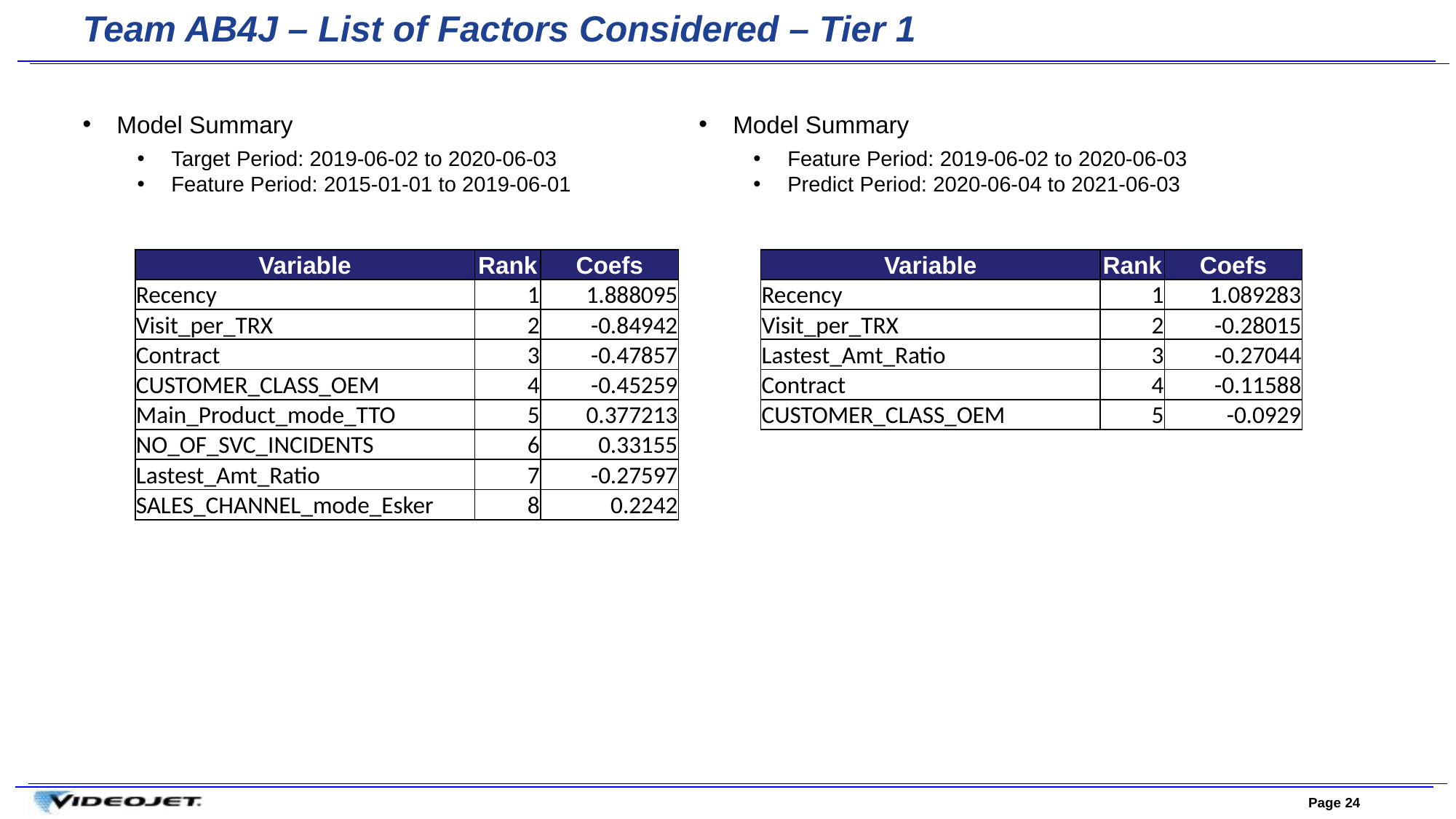

Team AB4J – List of Factors Considered – Tier 1
Model Summary

Target Period: 2019-06-02 to 2020-06-03
Feature Period: 2015-01-01 to 2019-06-01
Model Summary

Feature Period: 2019-06-02 to 2020-06-03
Predict Period: 2020-06-04 to 2021-06-03
| Variable | Rank | Coefs |
| --- | --- | --- |
| Recency | 1 | 1.888095 |
| Visit\_per\_TRX | 2 | -0.84942 |
| Contract | 3 | -0.47857 |
| CUSTOMER\_CLASS\_OEM | 4 | -0.45259 |
| Main\_Product\_mode\_TTO | 5 | 0.377213 |
| NO\_OF\_SVC\_INCIDENTS | 6 | 0.33155 |
| Lastest\_Amt\_Ratio | 7 | -0.27597 |
| SALES\_CHANNEL\_mode\_Esker | 8 | 0.2242 |
| Variable | Rank | Coefs |
| --- | --- | --- |
| Recency | 1 | 1.089283 |
| Visit\_per\_TRX | 2 | -0.28015 |
| Lastest\_Amt\_Ratio | 3 | -0.27044 |
| Contract | 4 | -0.11588 |
| CUSTOMER\_CLASS\_OEM | 5 | -0.0929 |